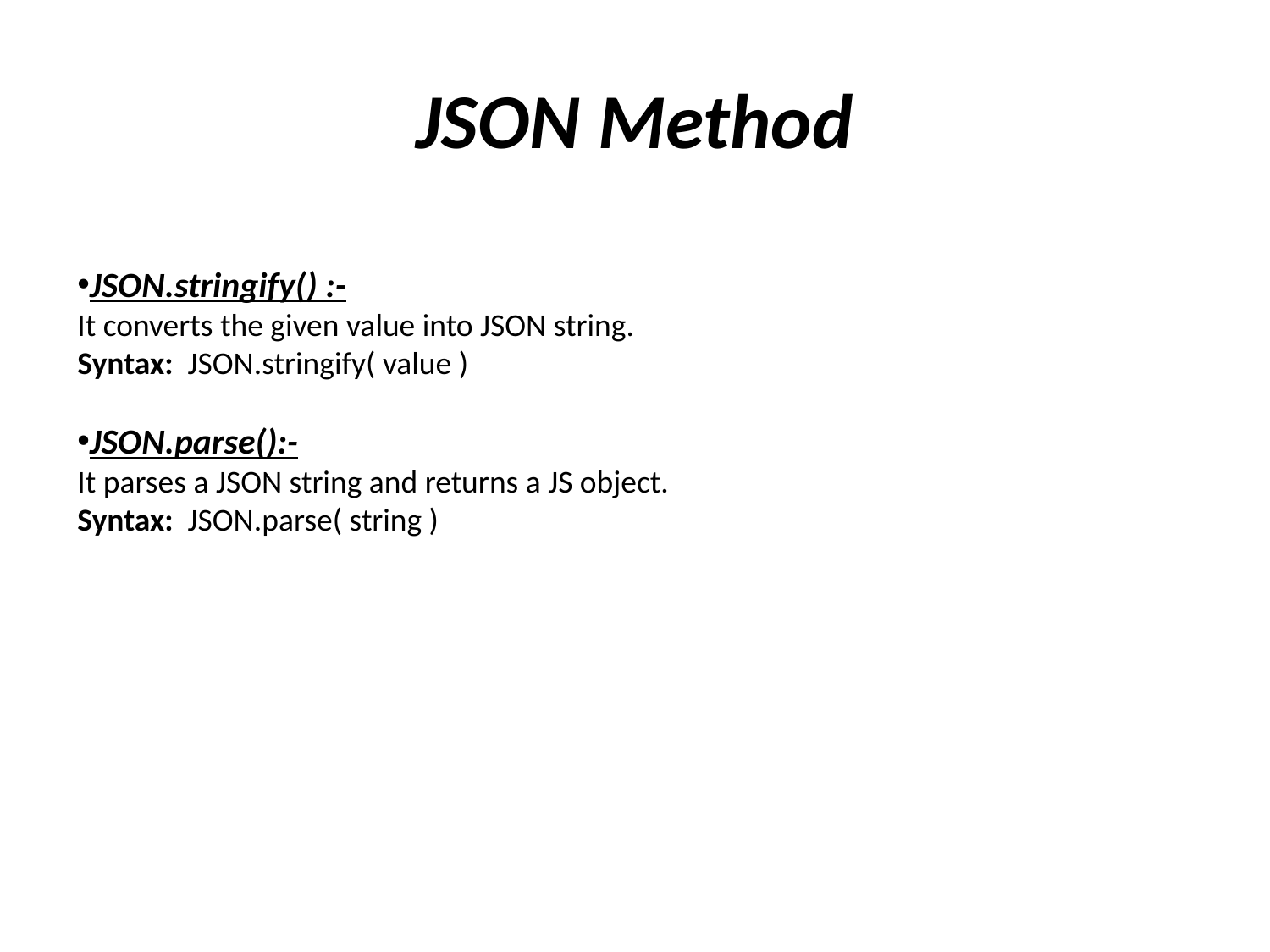

# JSON Method
JSON.stringify() :-
It converts the given value into JSON string.
Syntax:  JSON.stringify( value )

JSON.parse():-
It parses a JSON string and returns a JS object.
Syntax:  JSON.parse( string )